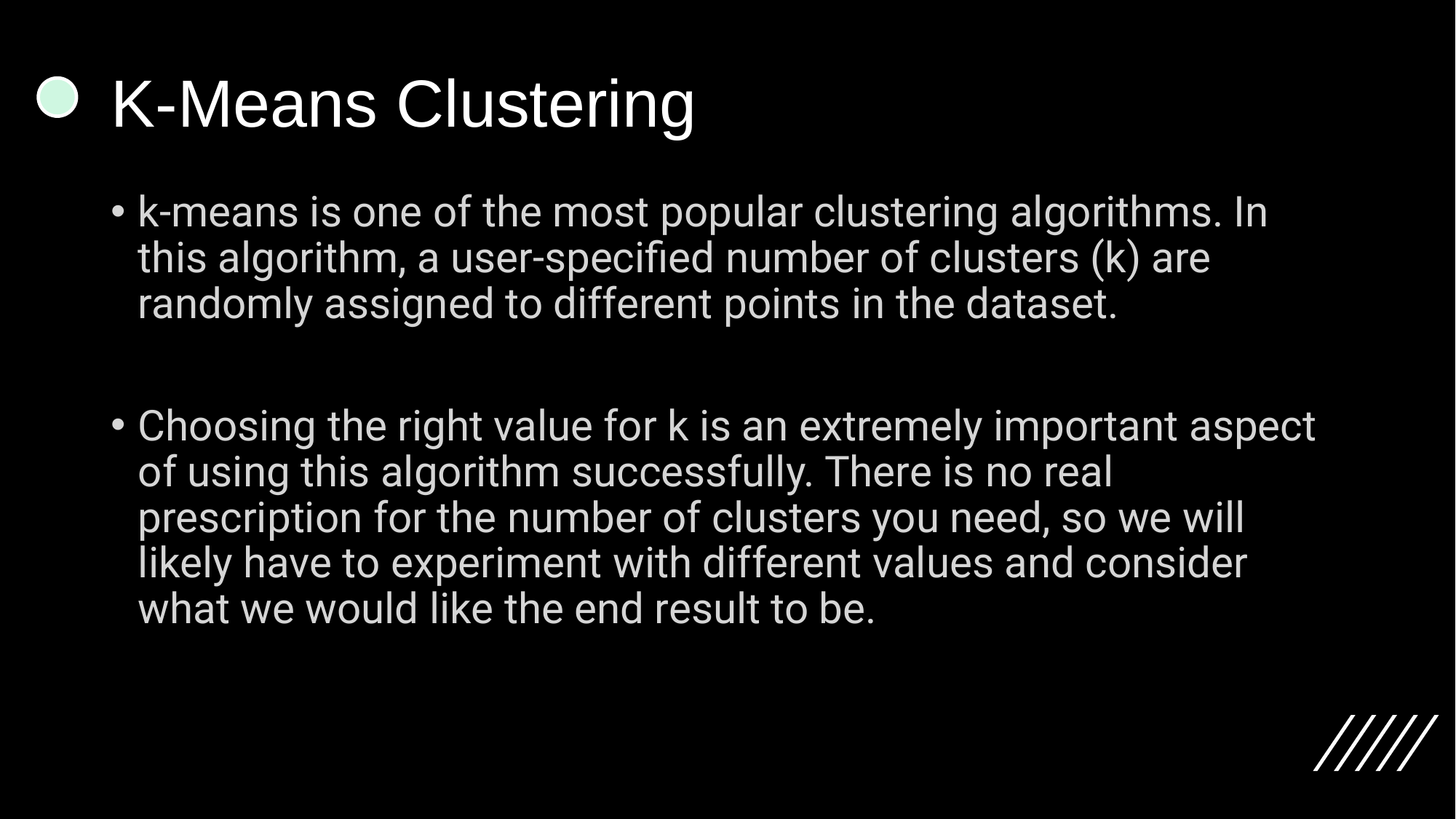

# K-Means Clustering
k-means is one of the most popular clustering algorithms. In this algorithm, a user-specified number of clusters (k) are randomly assigned to different points in the dataset.

Choosing the right value for k is an extremely important aspect of using this algorithm successfully. There is no real prescription for the number of clusters you need, so we will likely have to experiment with different values and consider what we would like the end result to be.